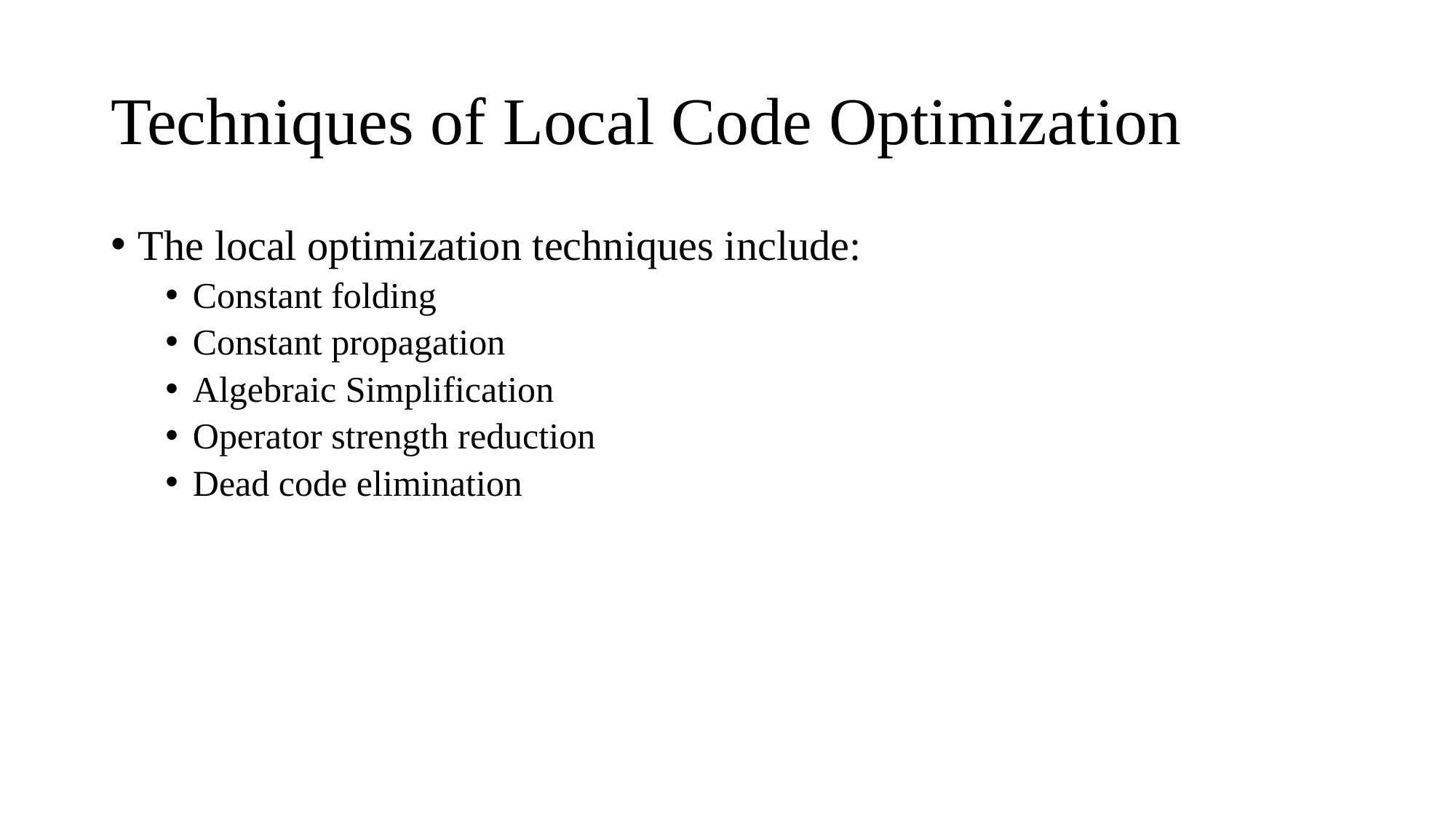

# Techniques of Local Code Optimization
The local optimization techniques include:
Constant folding
Constant propagation
Algebraic Simplification
Operator strength reduction
Dead code elimination